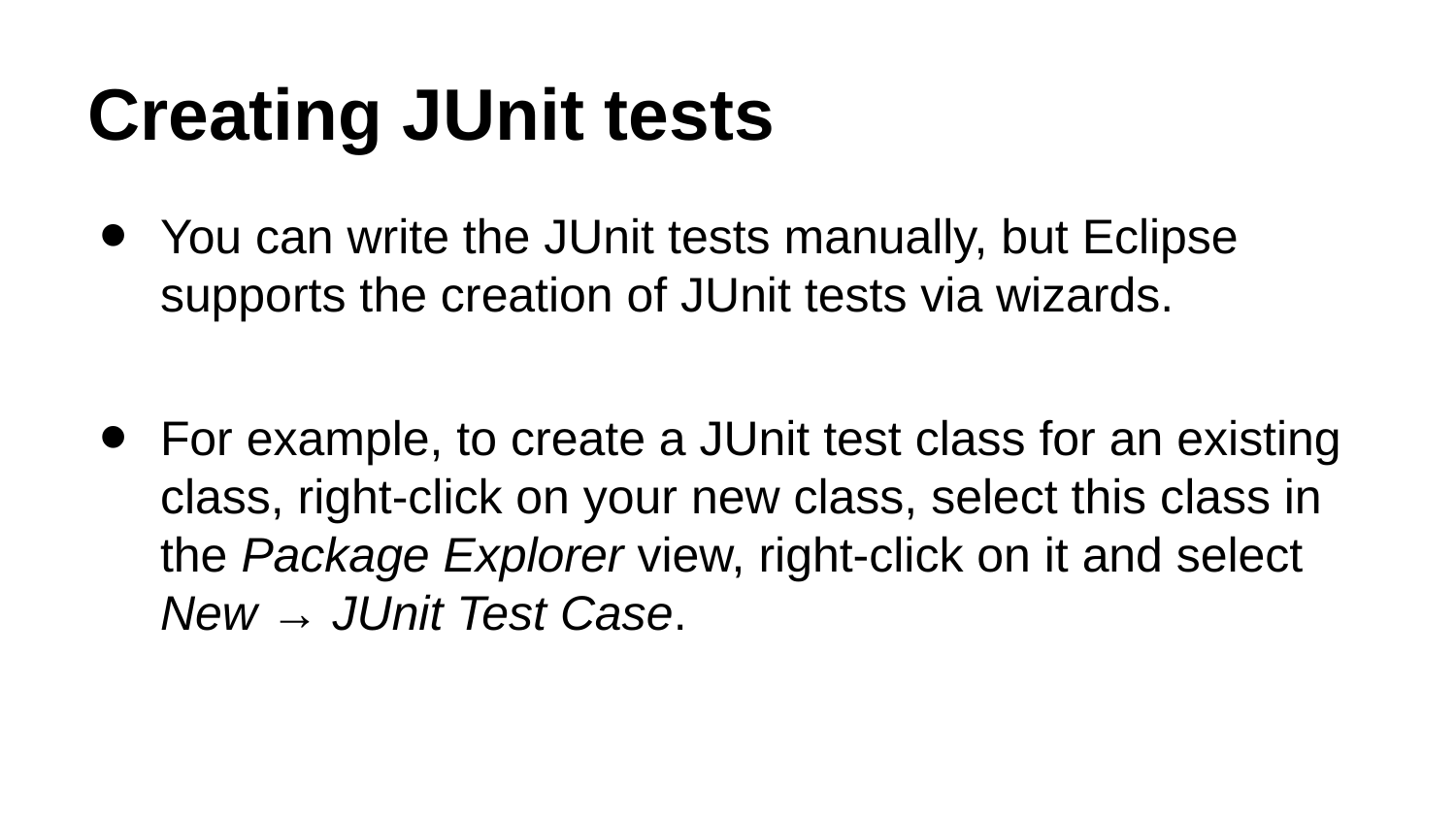

# Creating JUnit tests
You can write the JUnit tests manually, but Eclipse supports the creation of JUnit tests via wizards.

For example, to create a JUnit test class for an existing class, right-click on your new class, select this class in the Package Explorer view, right-click on it and select New → JUnit Test Case.